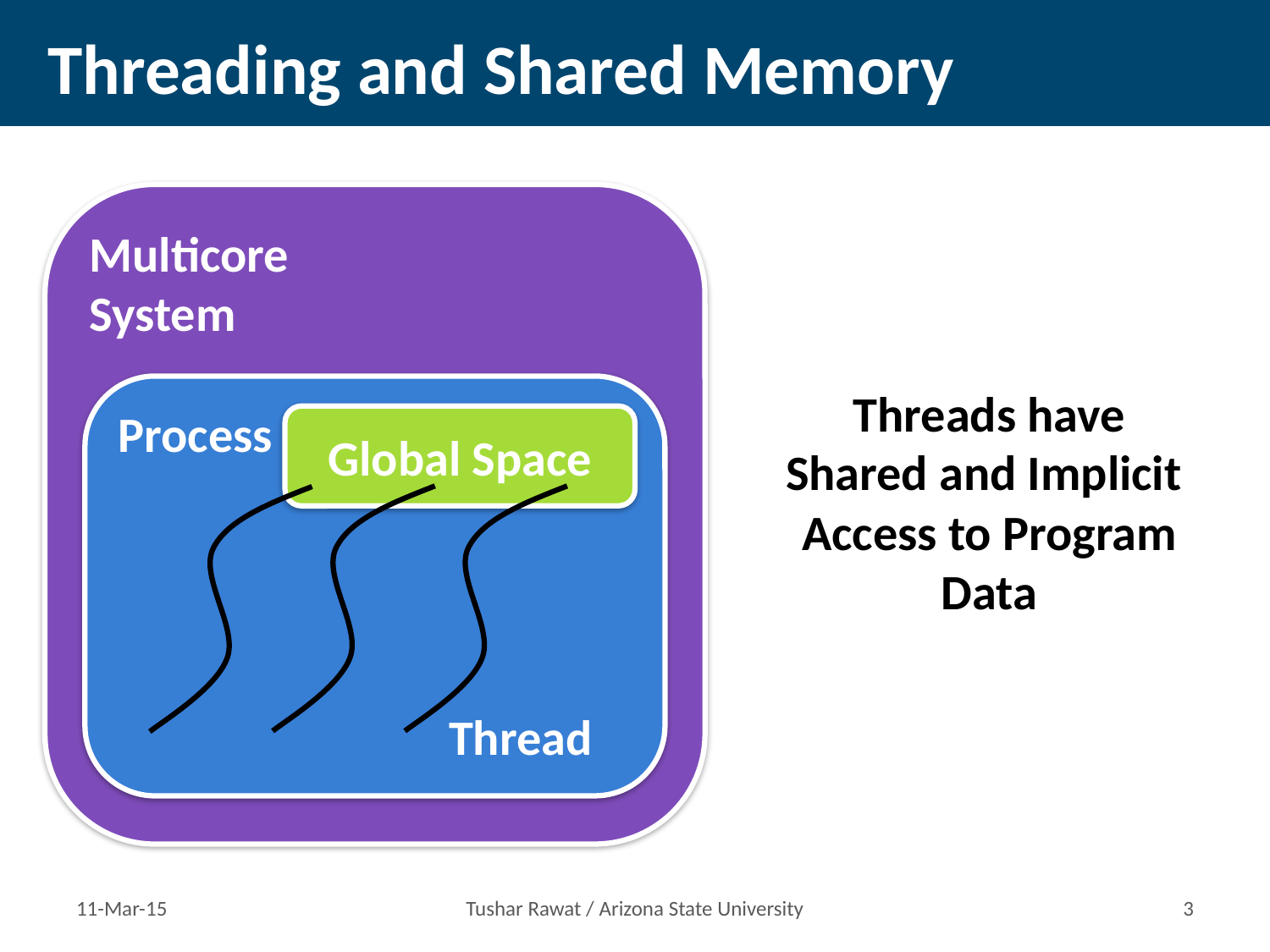

# Threading and Shared Memory
Multicore
System
Process
Threads have
Shared and Implicit
Access to Program
Data
Global Space

Thread
11-Mar-15
Tushar Rawat / Arizona State University
3